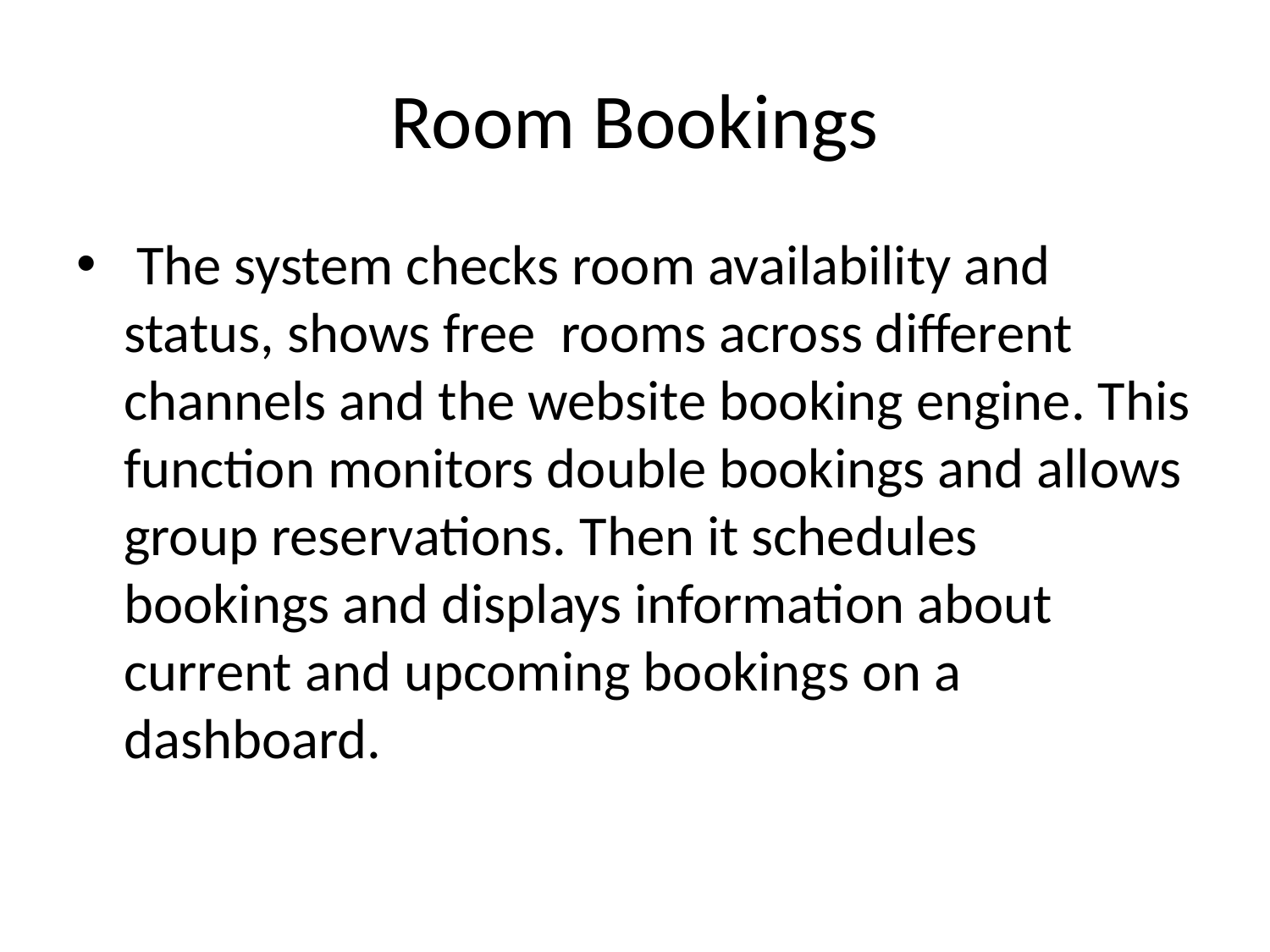

# Room Bookings
 The system checks room availability and status, shows free  rooms across different channels and the website booking engine. This function monitors double bookings and allows group reservations. Then it schedules bookings and displays information about current and upcoming bookings on a dashboard.